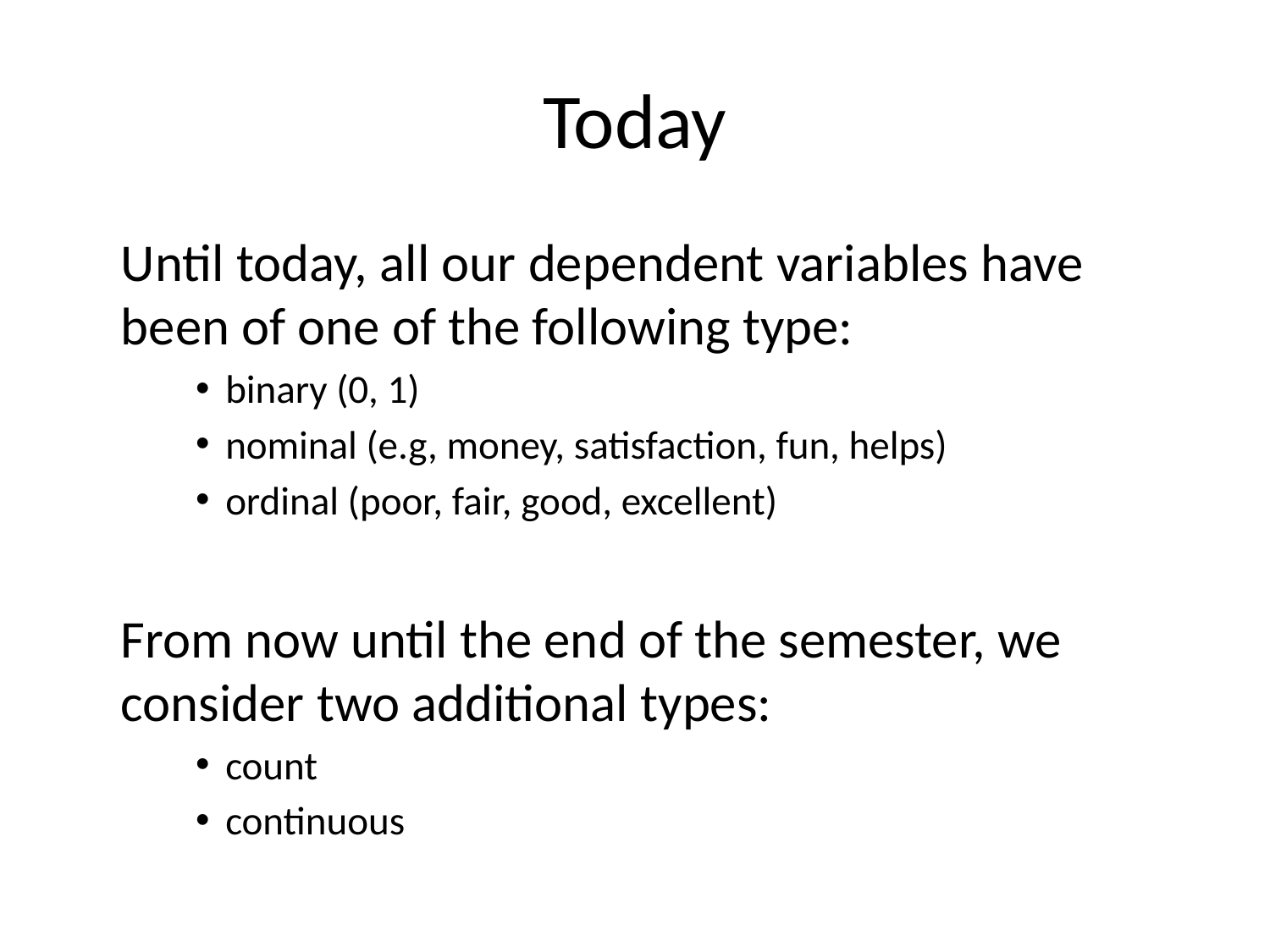

# Today
	Until today, all our dependent variables have been of one of the following type:
binary (0, 1)
nominal (e.g, money, satisfaction, fun, helps)
ordinal (poor, fair, good, excellent)

	From now until the end of the semester, we consider two additional types:
count
continuous